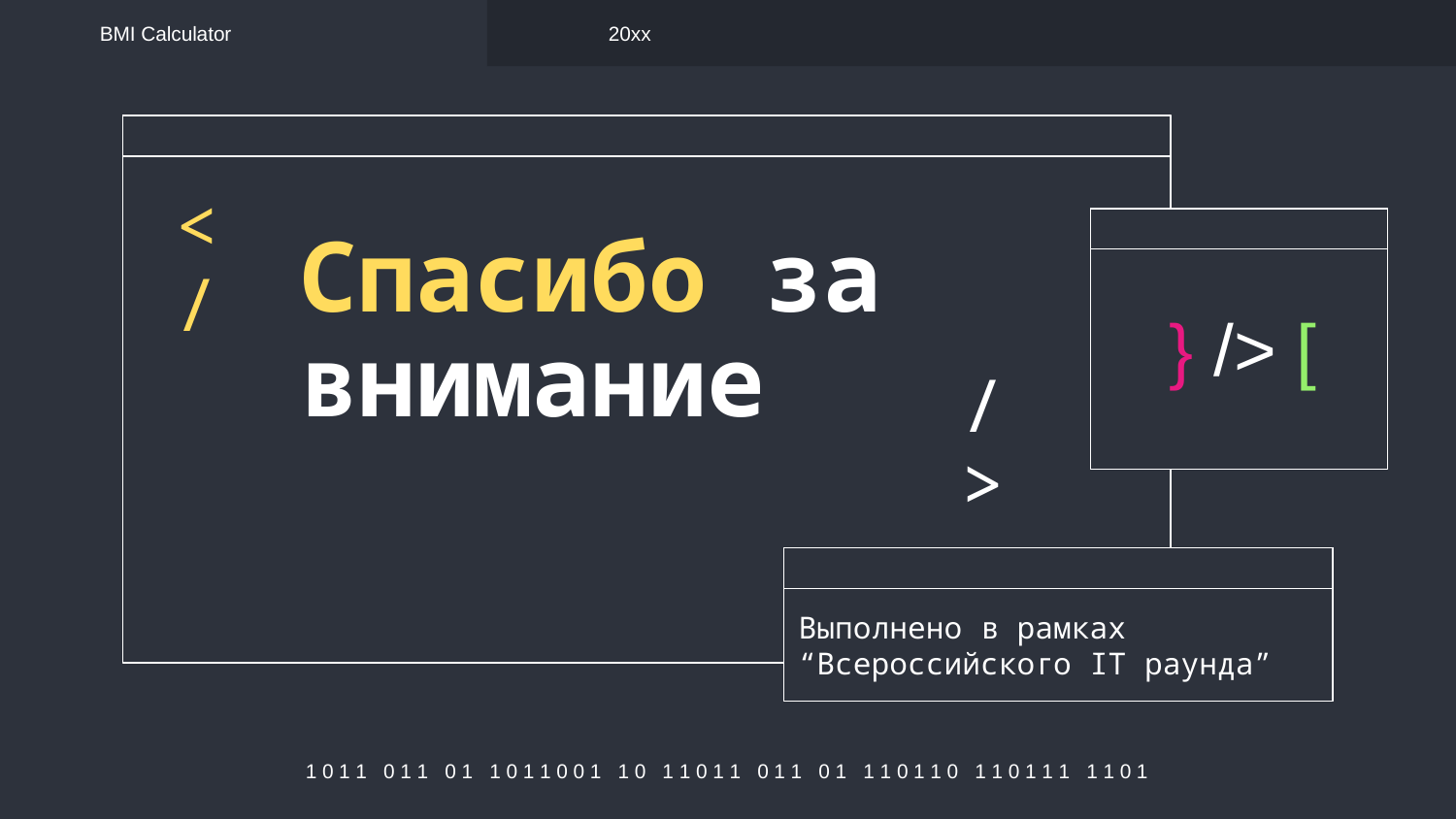

BMI Calculator
20хx

# Спасибо за внимание
</
} /> [
/>

Выполнено в рамках “Всероссийского IT раунда”